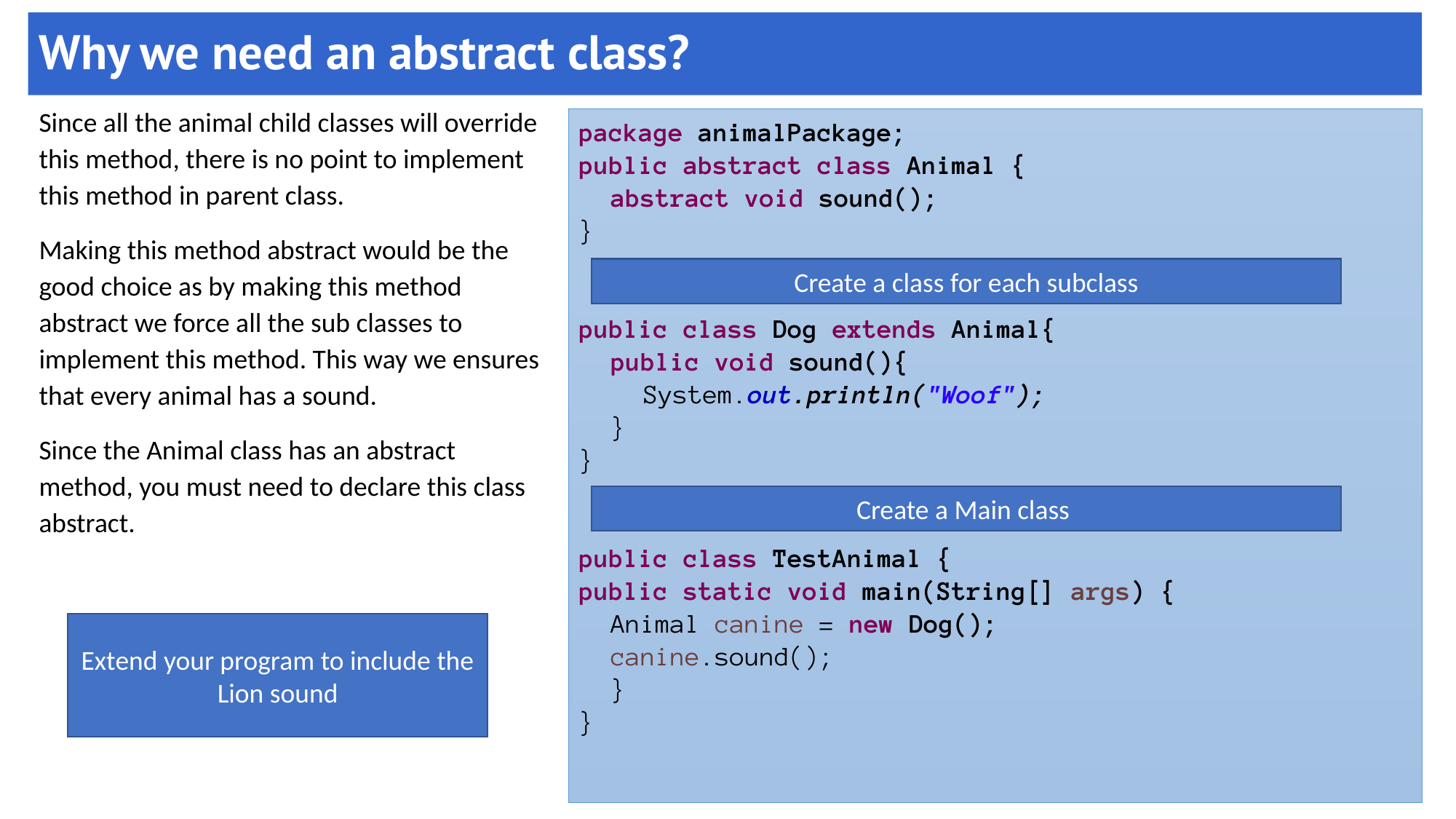

# Why we need an abstract class?
Since all the animal child classes will override this method, there is no point to implement this method in parent class.
Making this method abstract would be the good choice as by making this method abstract we force all the sub classes to implement this method. This way we ensures that every animal has a sound.
Since the Animal class has an abstract method, you must need to declare this class abstract.
package animalPackage;
public abstract class Animal {
	abstract void sound();
}

public class Dog extends Animal{
	public void sound(){
	System.out.println("Woof");
	}
}

public class TestAnimal {
public static void main(String[] args) {
	Animal canine = new Dog();
	canine.sound();
	}
}
Create a class for each subclass
Create a Main class
Extend your program to include the Lion sound
59